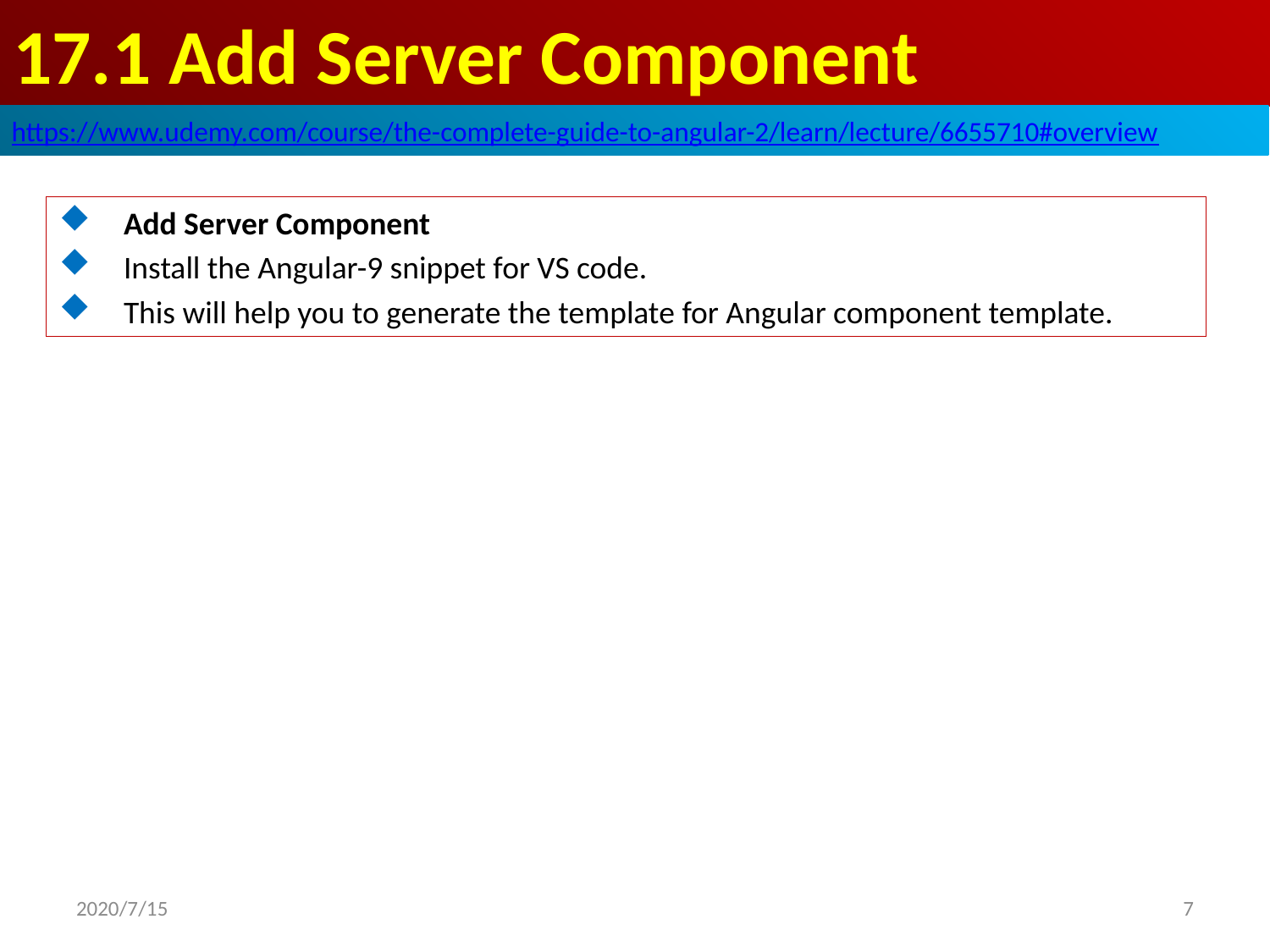

# 17.1 Add Server Component
https://www.udemy.com/course/the-complete-guide-to-angular-2/learn/lecture/6655710#overview
Add Server Component
Install the Angular-9 snippet for VS code.
This will help you to generate the template for Angular component template.
7
2020/7/15